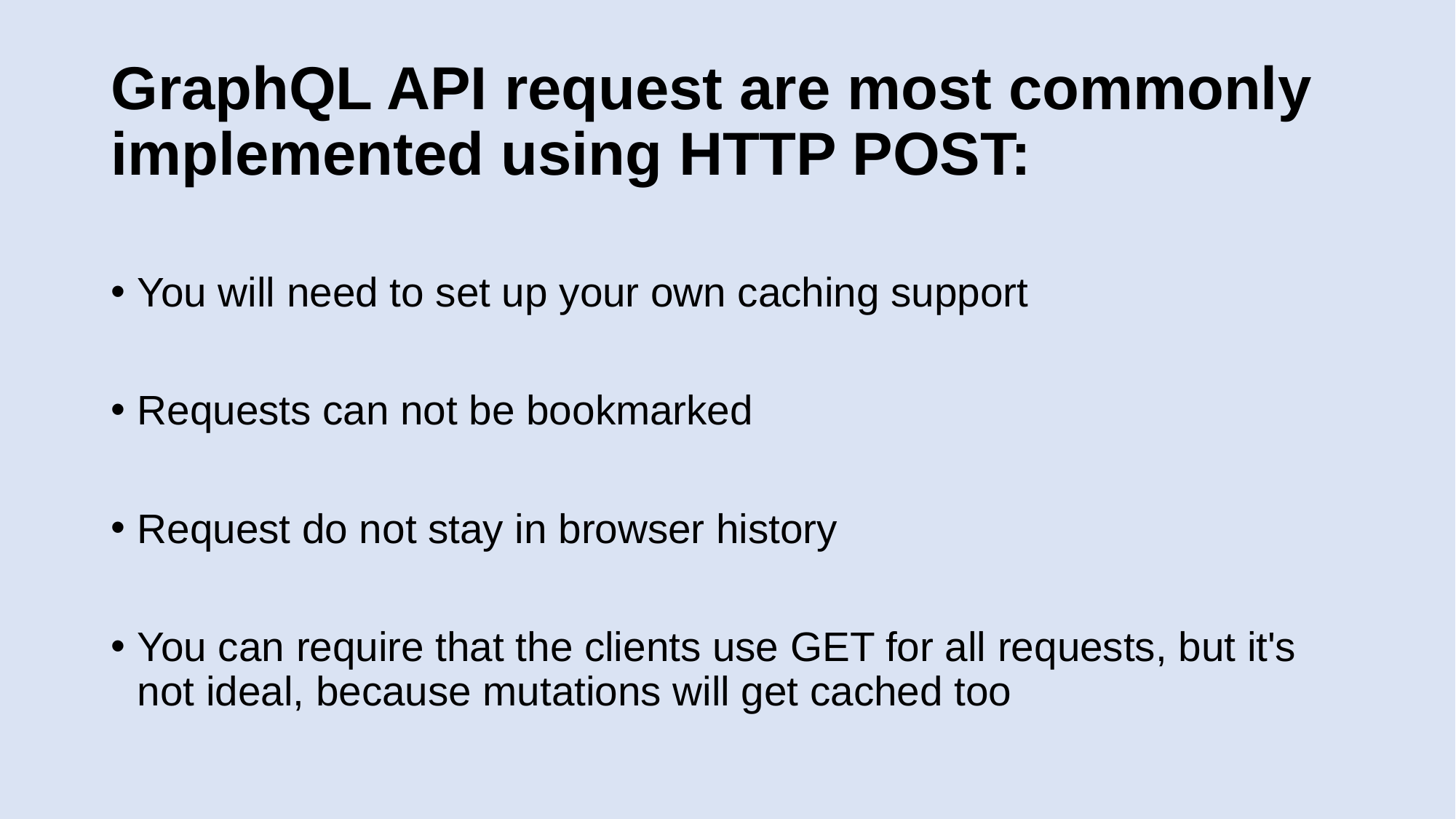

# GraphQL API request are most commonly implemented using HTTP POST:

You will need to set up your own caching support

Requests can not be bookmarked

Request do not stay in browser history

You can require that the clients use GET for all requests, but it's not ideal, because mutations will get cached too